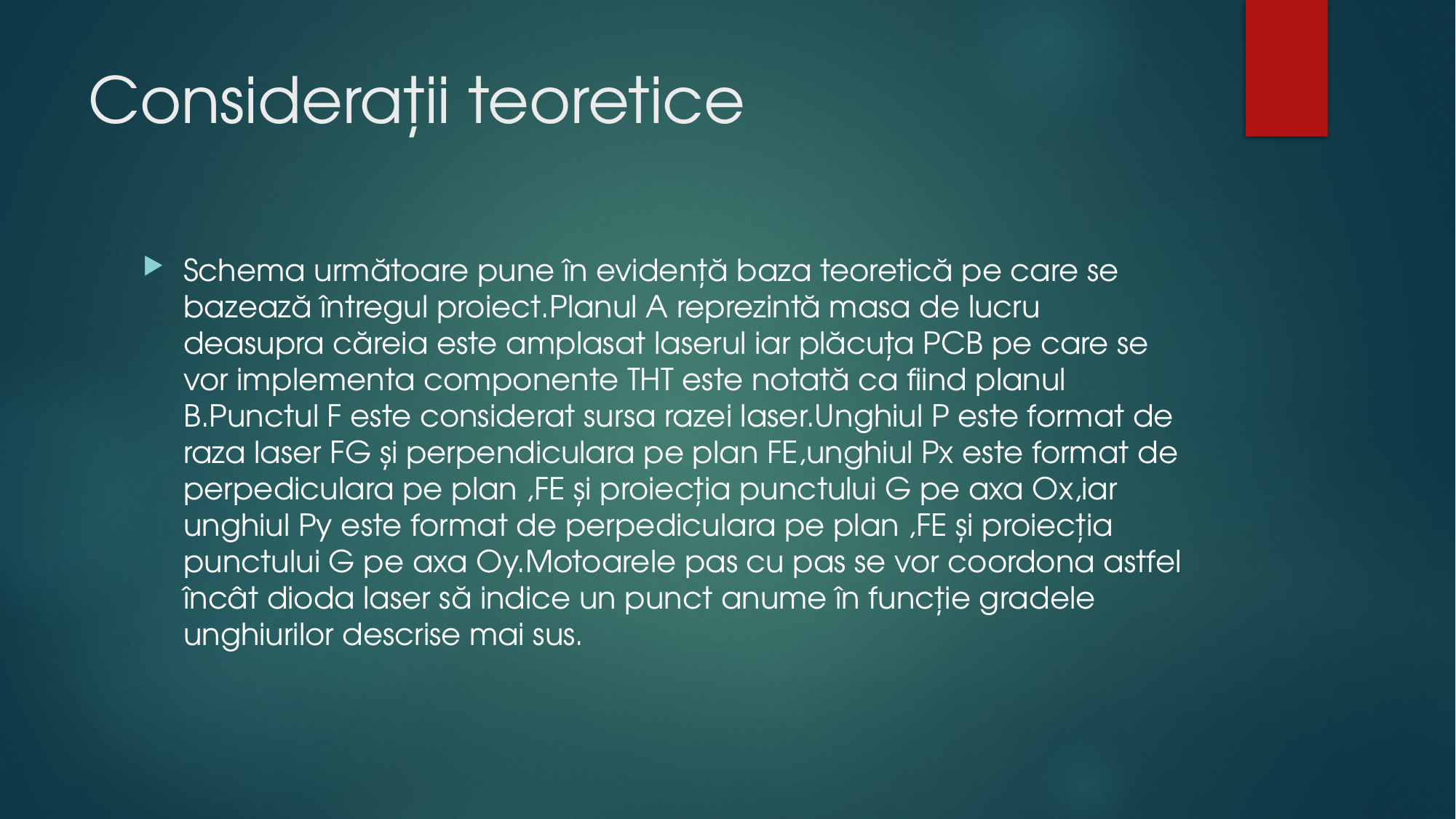

# Considerații teoretice
Schema următoare pune în evidență baza teoretică pe care se bazează întregul proiect.Planul A reprezintă masa de lucru deasupra căreia este amplasat laserul iar plăcuța PCB pe care se vor implementa componente THT este notată ca fiind planul B.Punctul F este considerat sursa razei laser.Unghiul P este format de raza laser FG și perpendiculara pe plan FE,unghiul Px este format de perpediculara pe plan ,FE și proiecția punctului G pe axa Ox,iar unghiul Py este format de perpediculara pe plan ,FE și proiecția punctului G pe axa Oy.Motoarele pas cu pas se vor coordona astfel încât dioda laser să indice un punct anume în funcție gradele unghiurilor descrise mai sus.